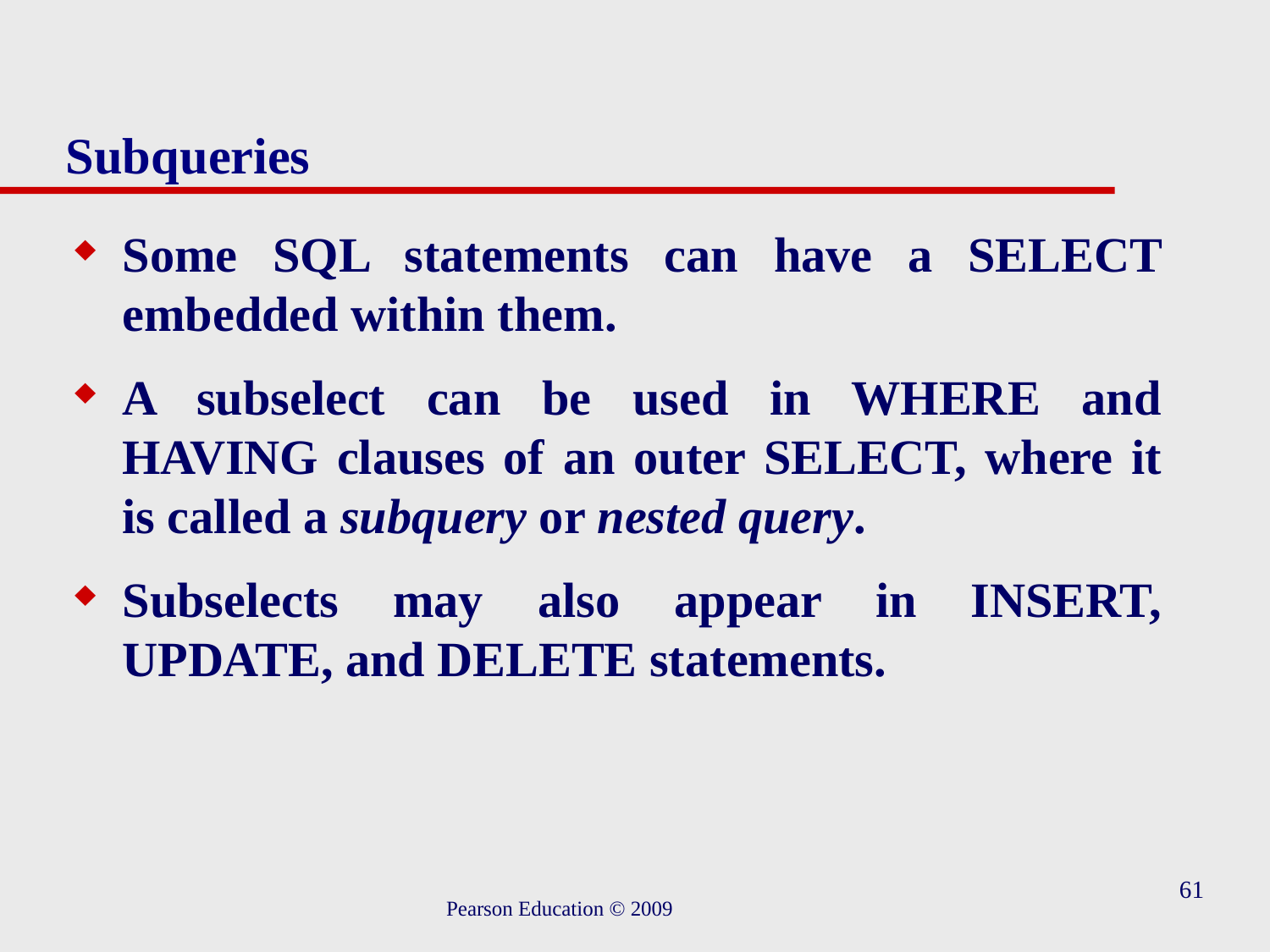

# Subqueries
Some SQL statements can have a SELECT embedded within them.
A subselect can be used in WHERE and HAVING clauses of an outer SELECT, where it is called a subquery or nested query.
Subselects may also appear in INSERT, UPDATE, and DELETE statements.
61
Pearson Education © 2009